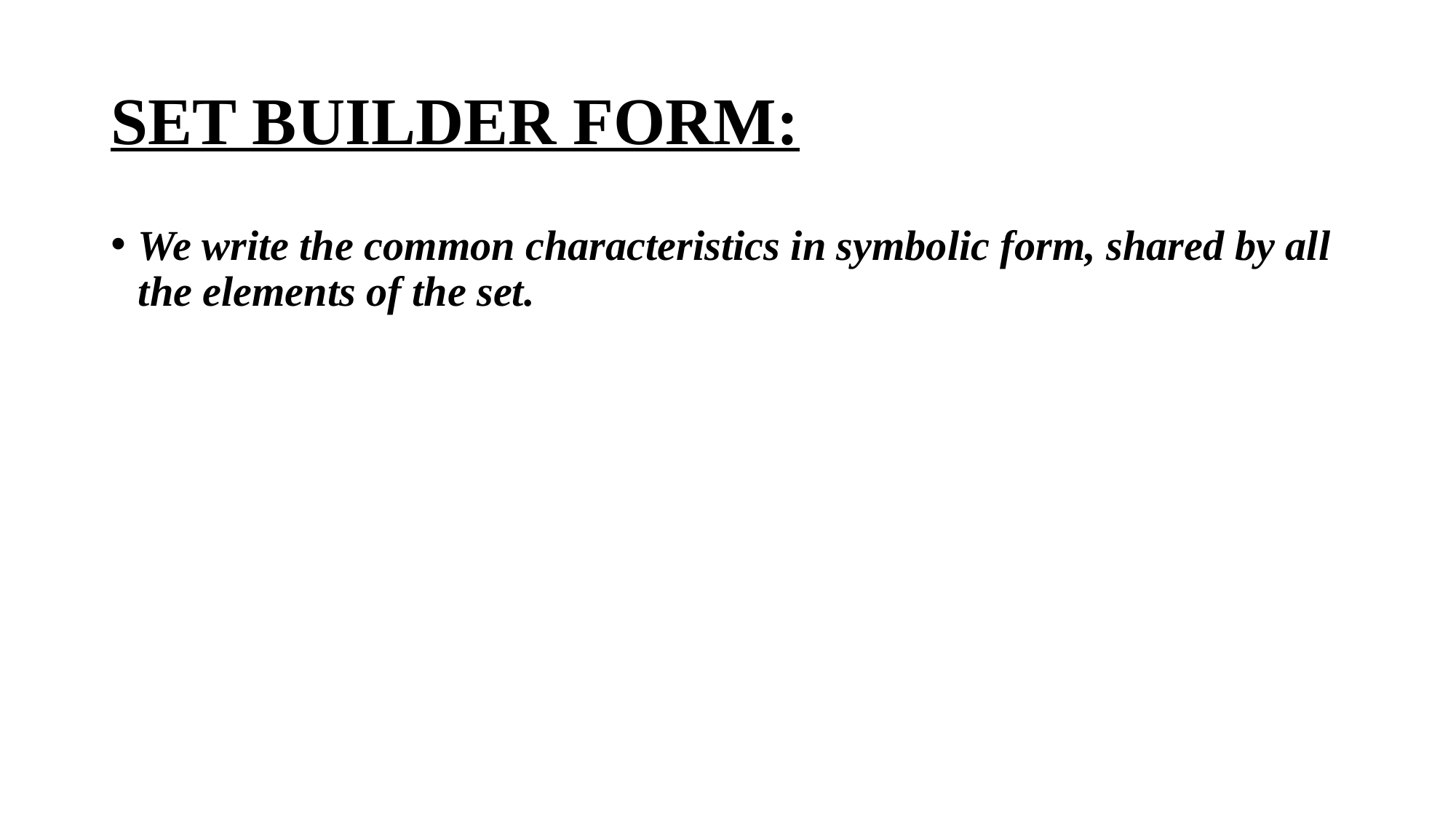

# SET BUILDER FORM:
We write the common characteristics in symbolic form, shared by all the elements of the set.